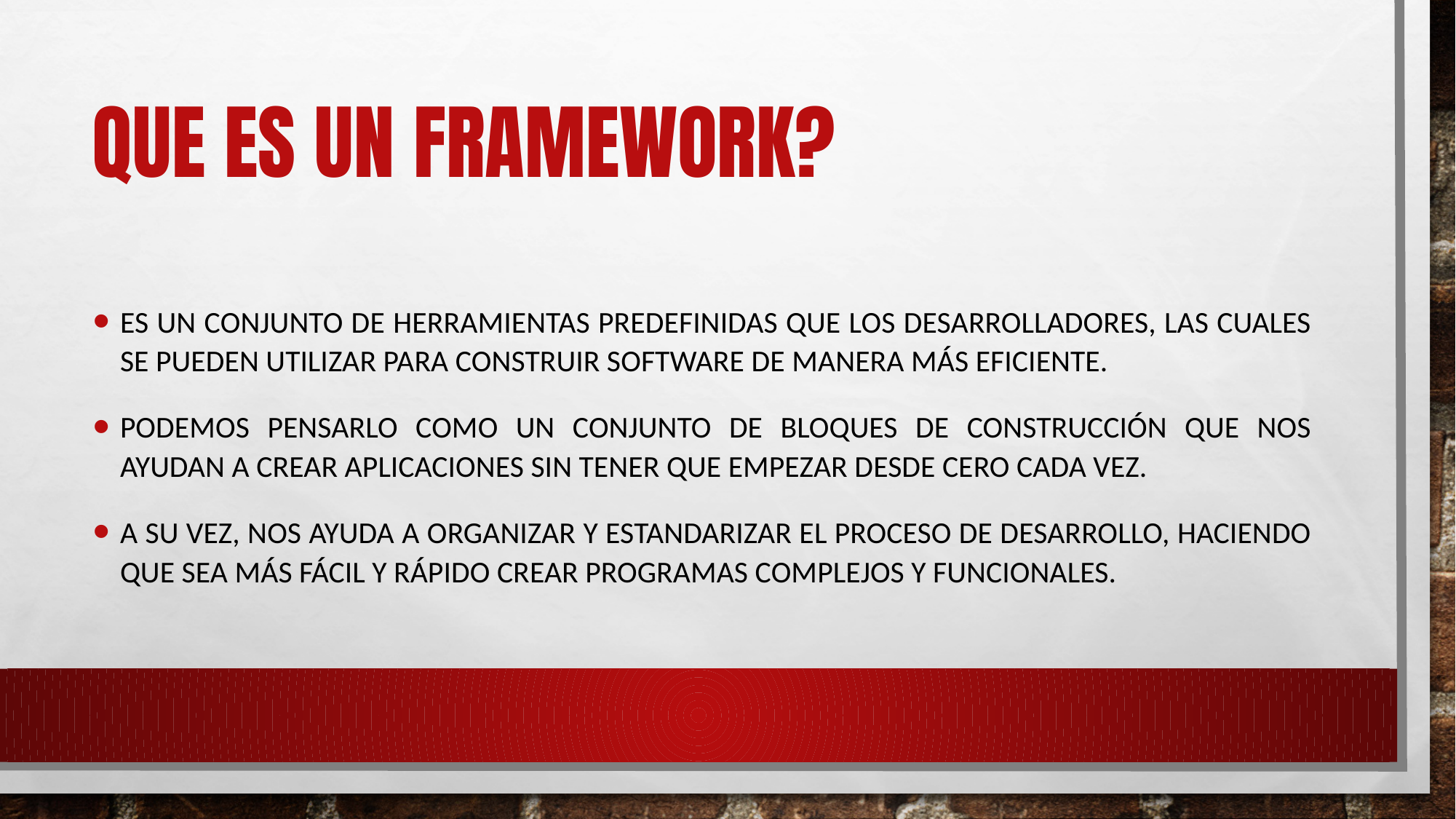

# Que es un framework?
Es un conjunto de herramientas predefinidas que los desarrolladores, las cuales se pueden utilizar para construir software de manera más eficiente.
Podemos pensarlo como un conjunto de bloques de construcción que nos ayudan a crear aplicaciones sin tener que empezar desde cero cada vez.
A su vez, nos ayuda a organizar y estandarizar el proceso de desarrollo, haciendo que sea más fácil y rápido crear programas complejos y funcionales.